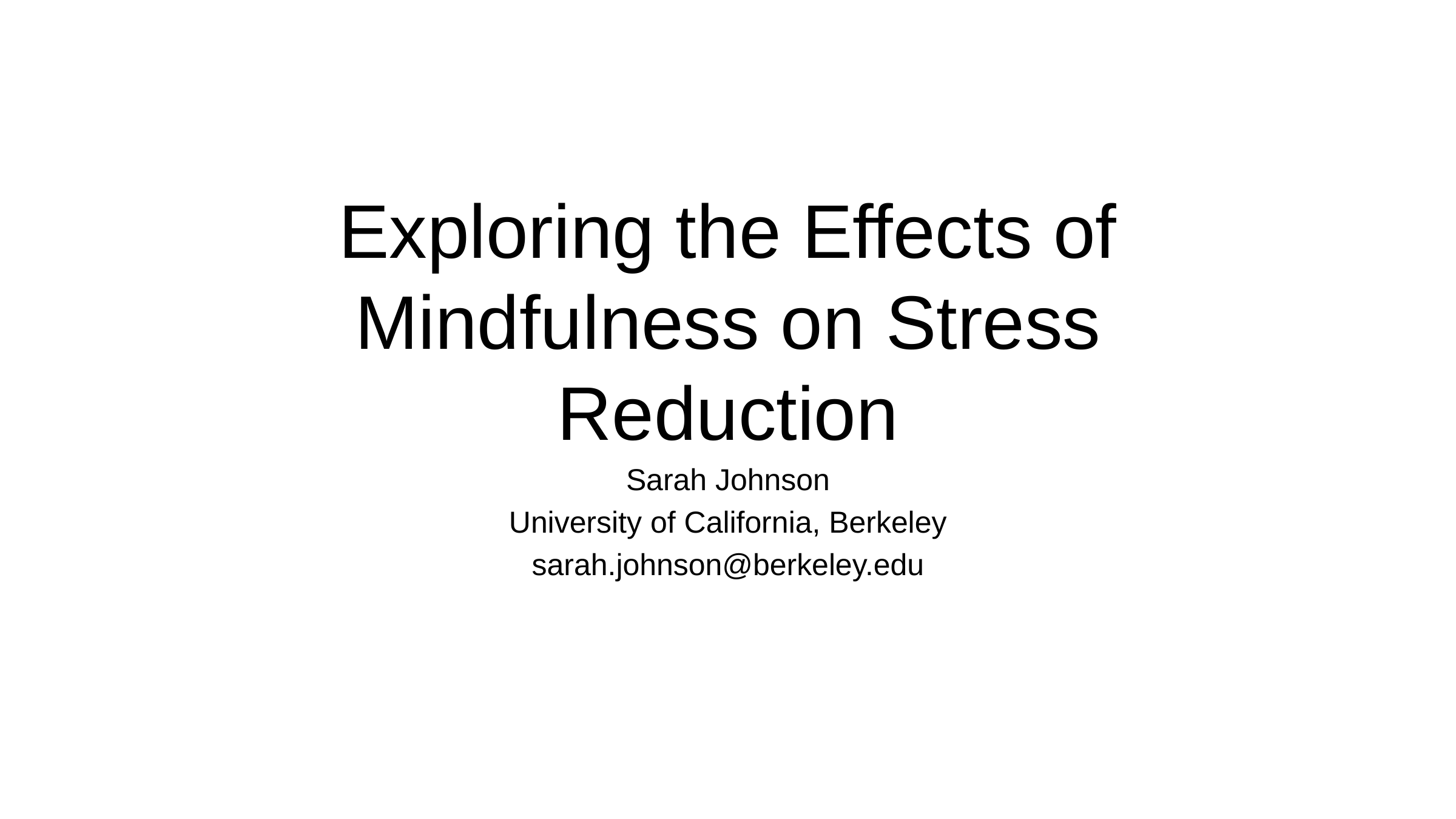

# Exploring the Effects of Mindfulness on Stress Reduction
Sarah Johnson
University of California, Berkeley
sarah.johnson@berkeley.edu